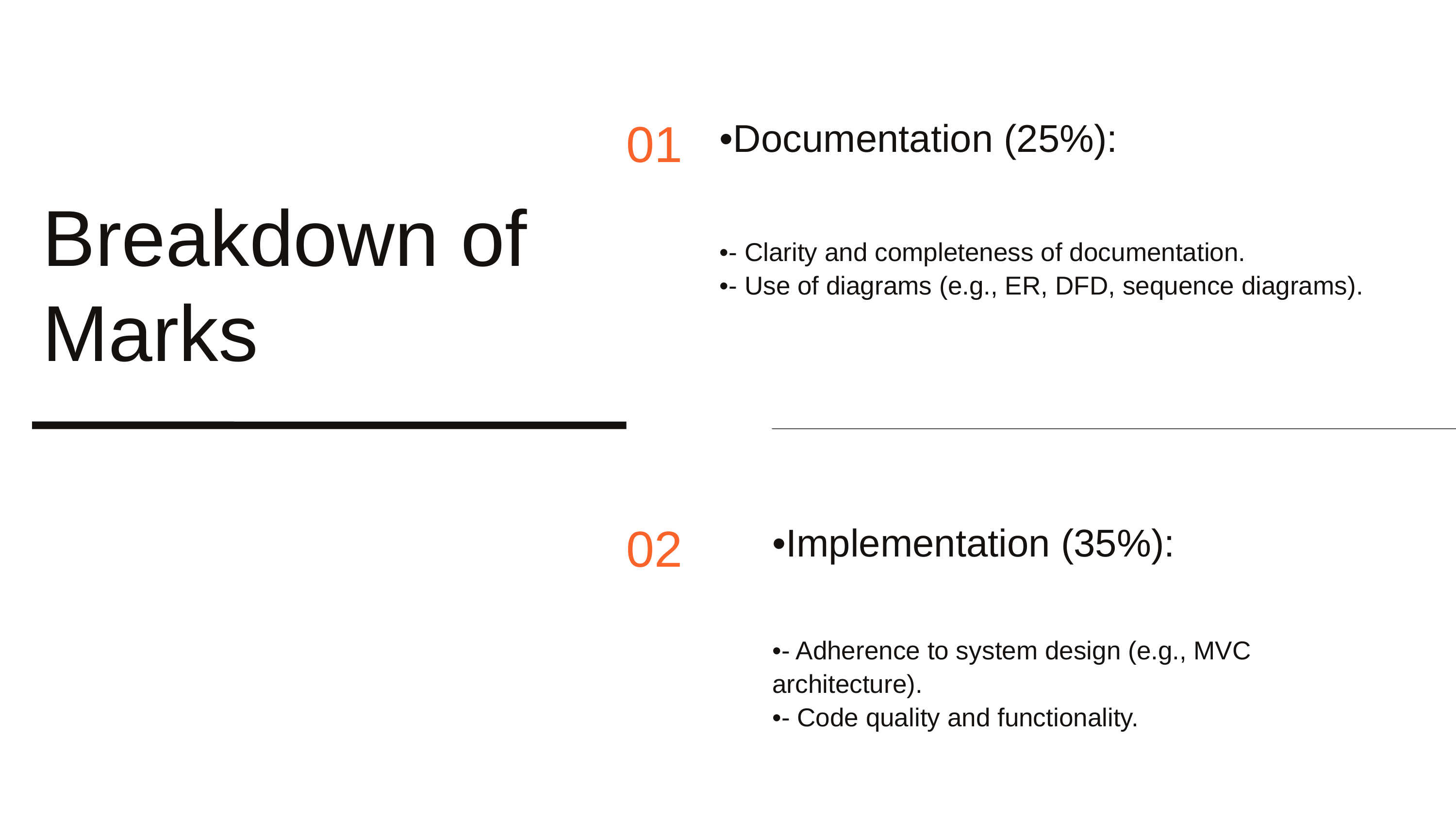

01
•Documentation (25%):

•- Clarity and completeness of documentation.
•- Use of diagrams (e.g., ER, DFD, sequence diagrams).

Breakdown of Marks

02
•Implementation (35%):

•- Adherence to system design (e.g., MVC architecture).
•- Code quality and functionality.